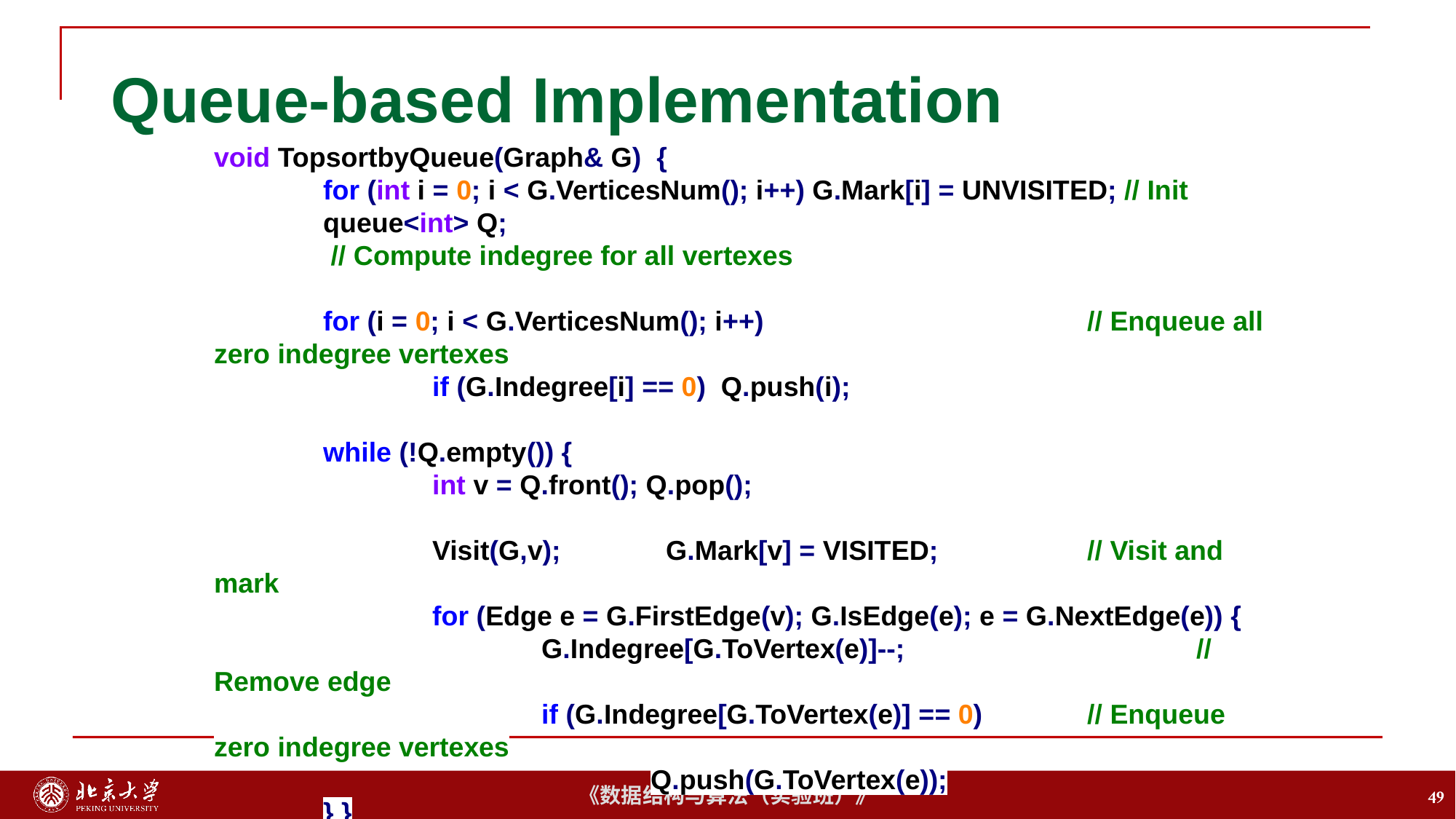

# Queue-based Implementation
void TopsortbyQueue(Graph& G)  {
	for (int i = 0; i < G.VerticesNum(); i++) G.Mark[i] = UNVISITED; // Init
	queue<int> Q;
	 // Compute indegree for all vertexes

	for (i = 0; i < G.VerticesNum(); i++)			// Enqueue all zero indegree vertexes
		if (G.Indegree[i] == 0)  Q.push(i);

	while (!Q.empty()) {
		int v = Q.front(); Q.pop();
		Visit(G,v);	  G.Mark[v] = VISITED;    		// Visit and mark
		for (Edge e = G.FirstEdge(v); G.IsEdge(e); e = G.NextEdge(e)) {
			G.Indegree[G.ToVertex(e)]--;    		  	// Remove edge
			if (G.Indegree[G.ToVertex(e)] == 0) 	// Enqueue zero indegree vertexes
				Q.push(G.ToVertex(e));
	} }
	for (i = 0; i < G.VerticesNum(); i++)  			// Check remaining vertexes
		if (G.Mark[i] == UNVISITED) {
			cout<<“ The Graph has cycles！”; 		break;
} }
49